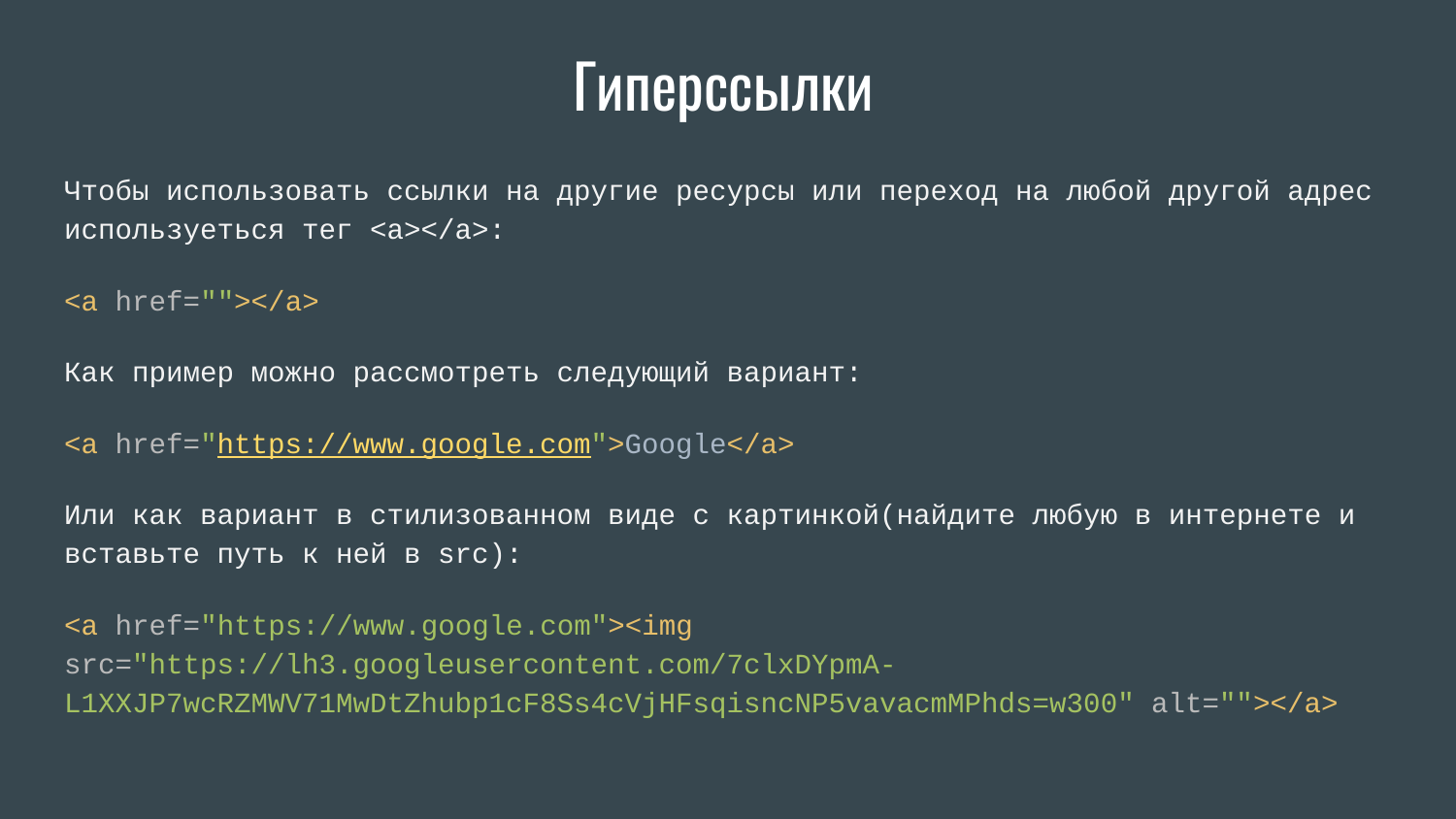

# Гиперссылки
Чтобы использовать ссылки на другие ресурсы или переход на любой другой адрес используеться тег <a></a>:
<a href=""></a>
Как пример можно рассмотреть следующий вариант:
<a href="https://www.google.com">Google</a>
Или как вариант в стилизованном виде с картинкой(найдите любую в интернете и вставьте путь к ней в src):
<a href="https://www.google.com"><img src="https://lh3.googleusercontent.com/7clxDYpmA-L1XXJP7wcRZMWV71MwDtZhubp1cF8Ss4cVjHFsqisncNP5vavacmMPhds=w300" alt=""></a>